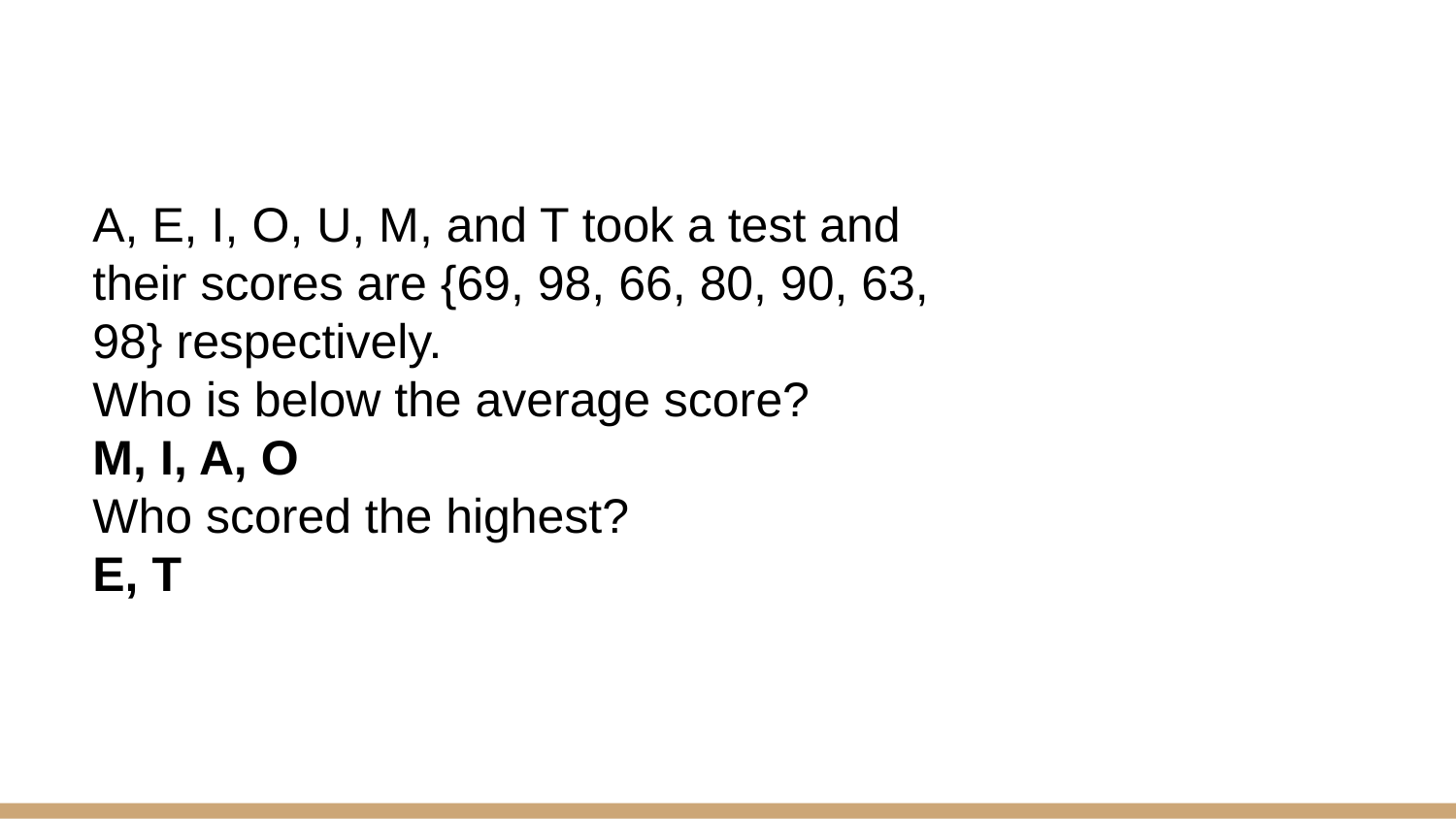

# A, E, I, O, U, M, and T took a test and their scores are {69, 98, 66, 80, 90, 63, 98} respectively.
Who is below the average score?
M, I, A, O
Who scored the highest?
E, T